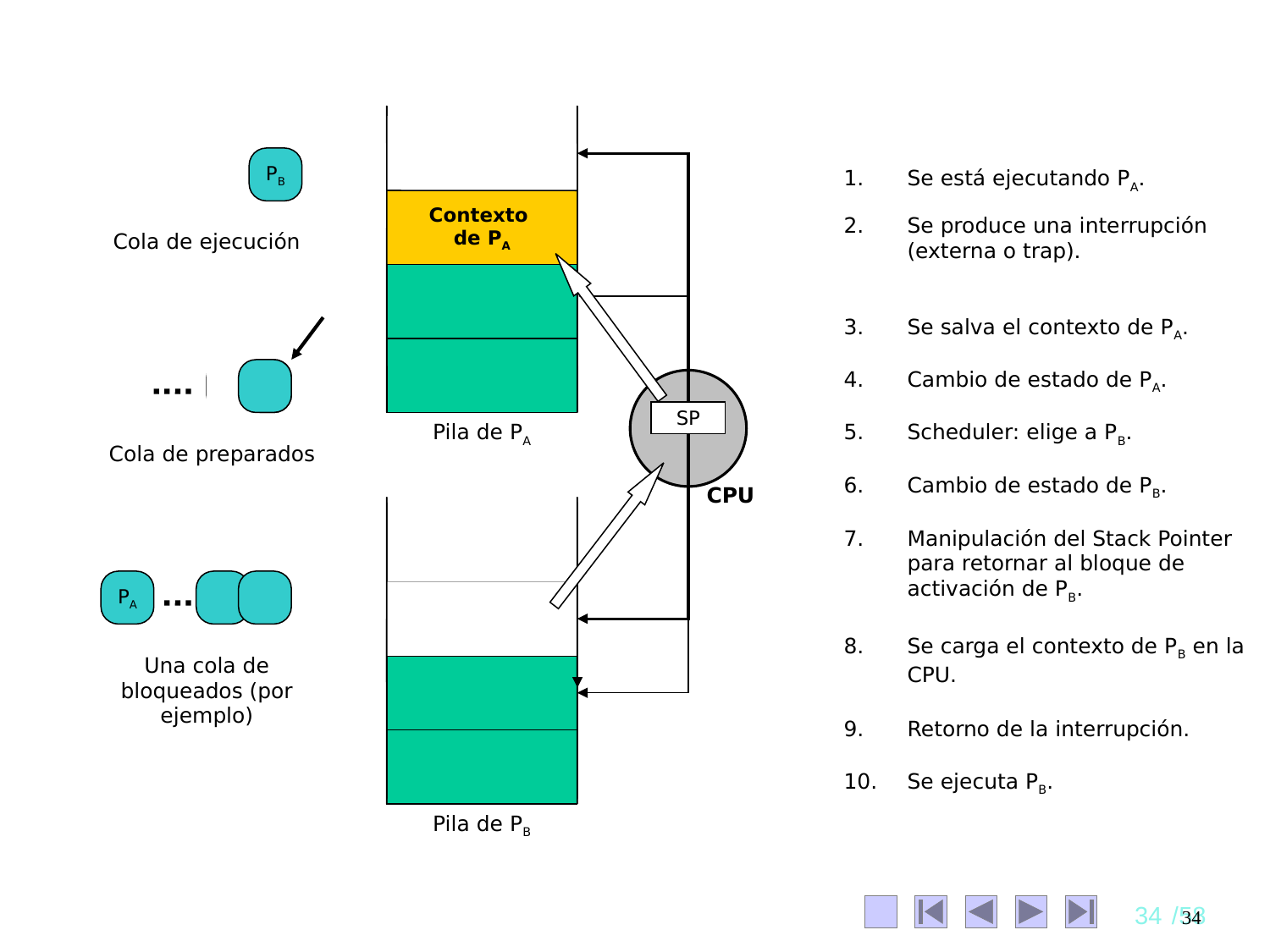

Pila de PA
PA
Cola de ejecución
Se está ejecutando PA.

PB

Cola de preparados

SP
CPU

Pila de PB
Contexto
de PB

BA de la Rut.
de  Atención
Contexto
de PA

PB
BA de la Rut.
de  Atención
Se produce una interrupción (externa o trap).

Se salva el contexto de PA.

Cambio de estado de PA.

Una cola de bloqueados (por ejemplo)
Scheduler: elige a PB.

Cambio de estado de PB.

Manipulación del Stack Pointer para retornar al bloque de activación de PB.
PA
Se carga el contexto de PB en la CPU.
Retorno de la interrupción.
Se ejecuta PB.
34